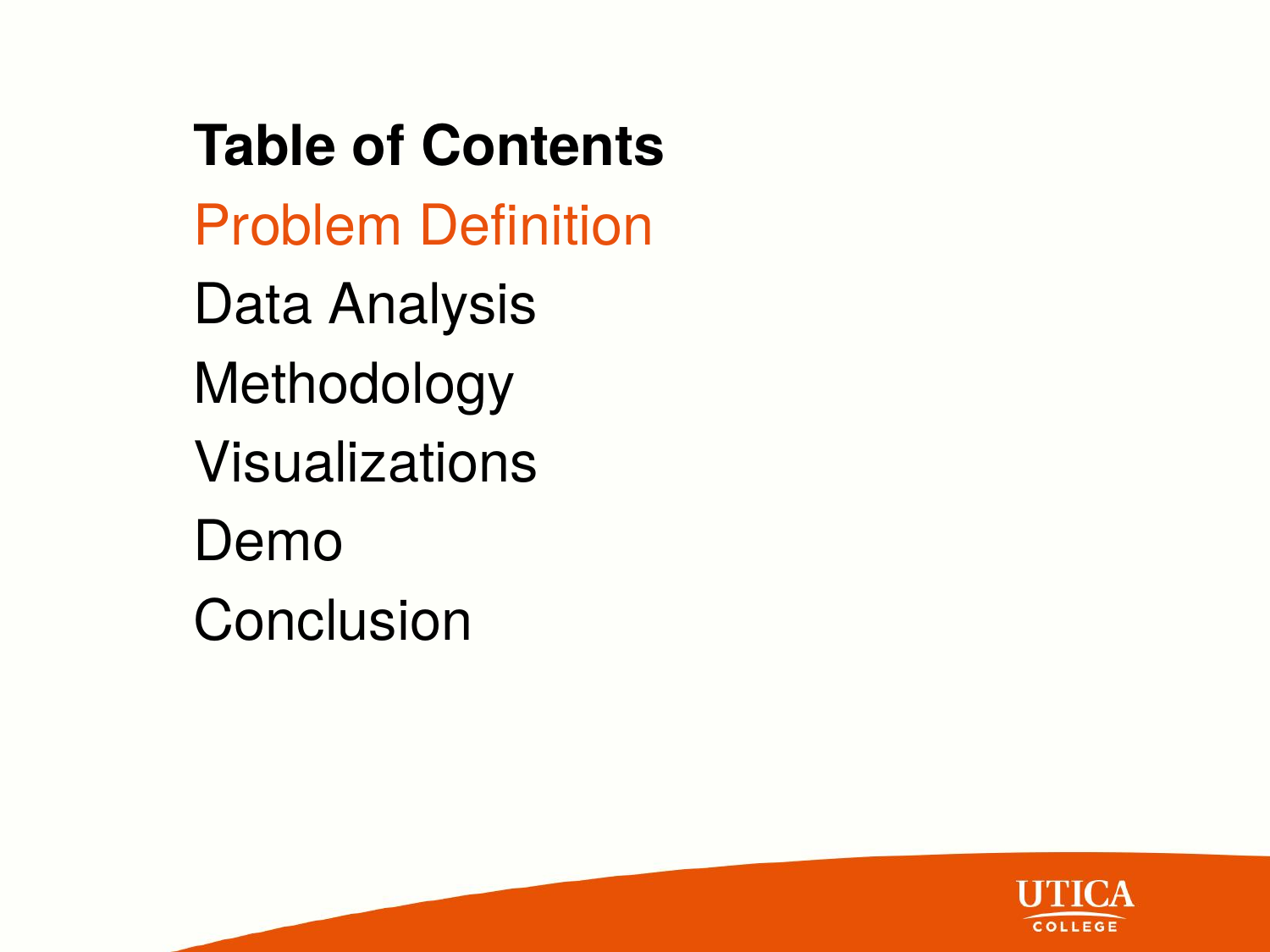

Table of Contents
Problem Definition
Data Analysis
Methodology
Visualizations
Demo
Conclusion